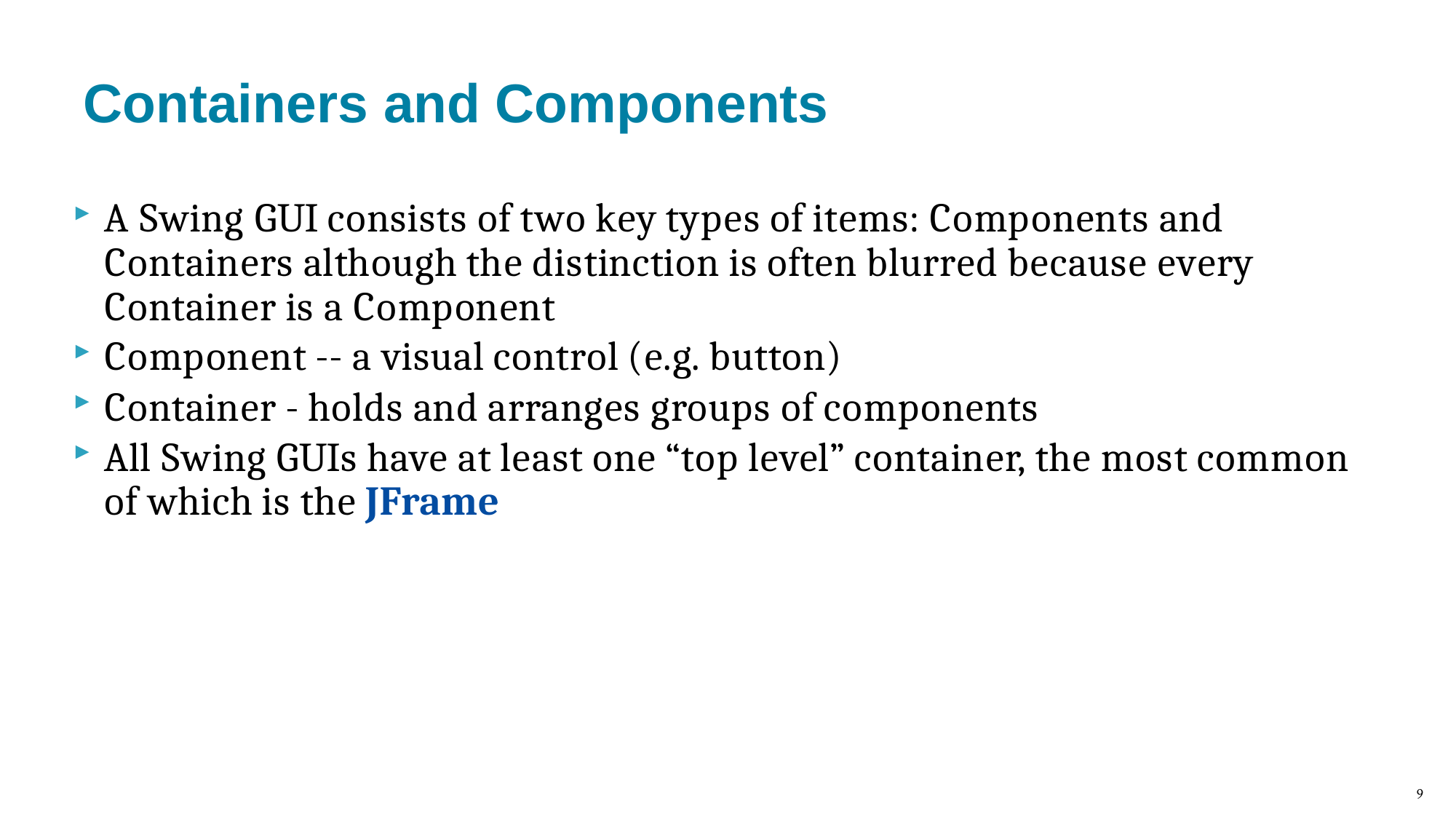

# Containers and Components
A Swing GUI consists of two key types of items: Components and Containers although the distinction is often blurred because every Container is a Component
Component -- a visual control (e.g. button)
Container - holds and arranges groups of components
All Swing GUIs have at least one “top level” container, the most common of which is the JFrame
9